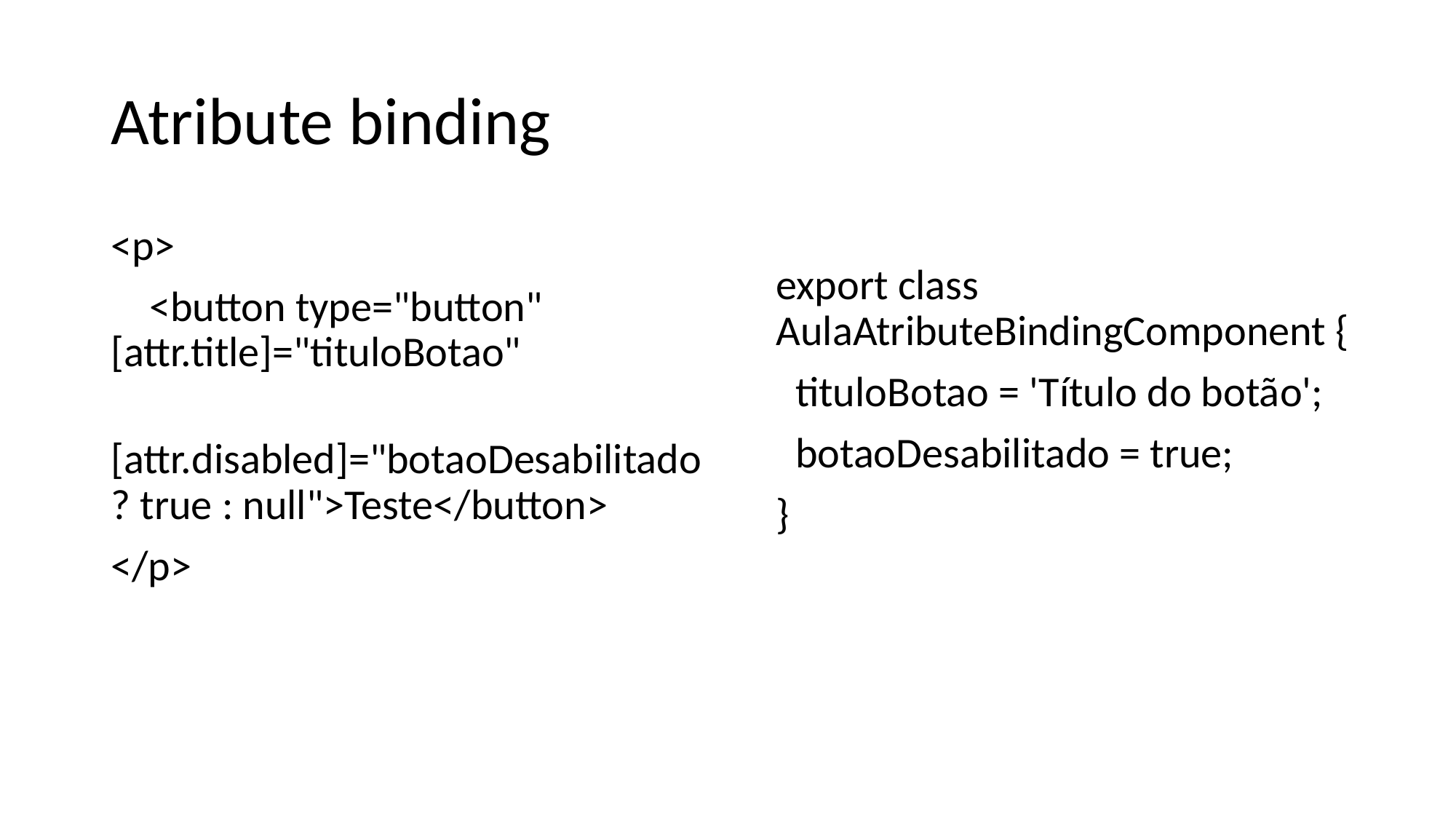

# Atribute binding
<p>
    <button type="button" [attr.title]="tituloBotao"
    [attr.disabled]="botaoDesabilitado ? true : null">Teste</button>
</p>

export class AulaAtributeBindingComponent {
  tituloBotao = 'Título do botão';
  botaoDesabilitado = true;
}